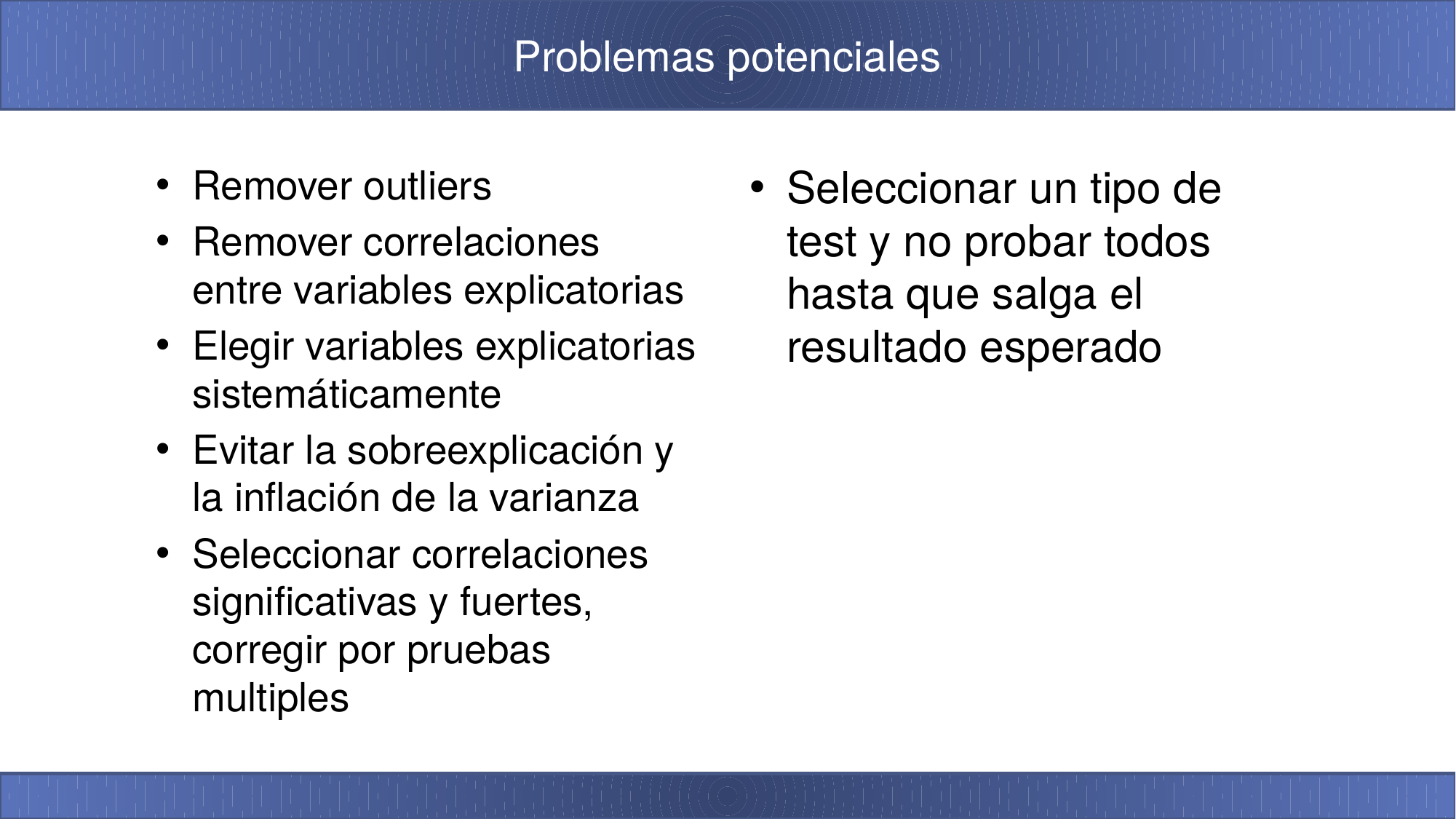

# Problemas potenciales
Remover outliers
Remover correlaciones entre variables explicatorias
Elegir variables explicatorias sistemáticamente
Evitar la sobreexplicación y la inflación de la varianza
Seleccionar correlaciones significativas y fuertes, corregir por pruebas multiples

Seleccionar un tipo de test y no probar todos hasta que salga el resultado esperado